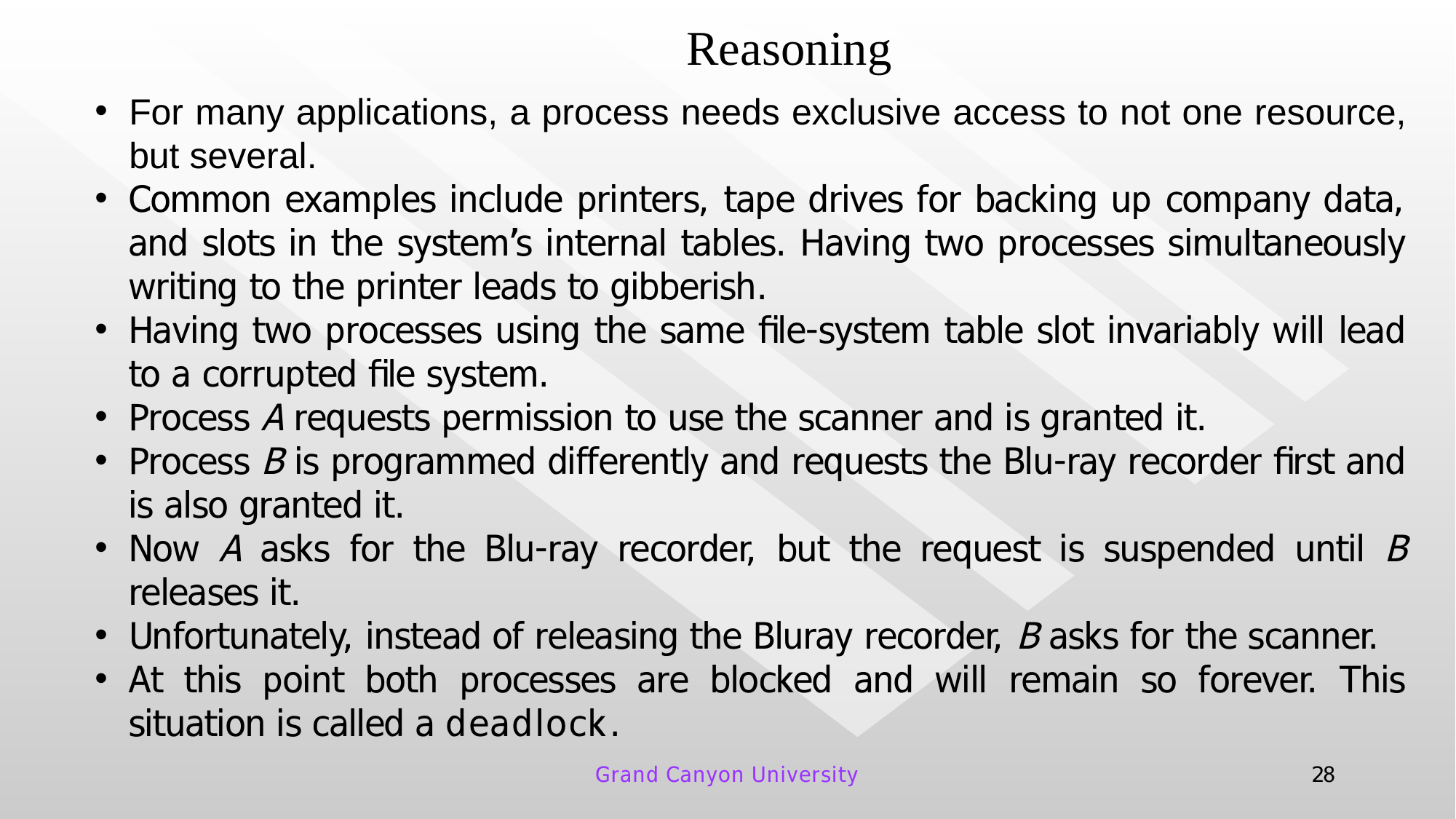

# Reasoning
For many applications, a process needs exclusive access to not one resource, but several.
Common examples include printers, tape drives for backing up company data, and slots in the system’s internal tables. Having two processes simultaneously writing to the printer leads to gibberish.
Having two processes using the same file-system table slot invariably will lead to a corrupted file system.
Process A requests permission to use the scanner and is granted it.
Process B is programmed differently and requests the Blu-ray recorder first and is also granted it.
Now A asks for the Blu-ray recorder, but the request is suspended until B releases it.
Unfortunately, instead of releasing the Bluray recorder, B asks for the scanner.
At this point both processes are blocked and will remain so forever. This situation is called a deadlock.
Grand Canyon University
28